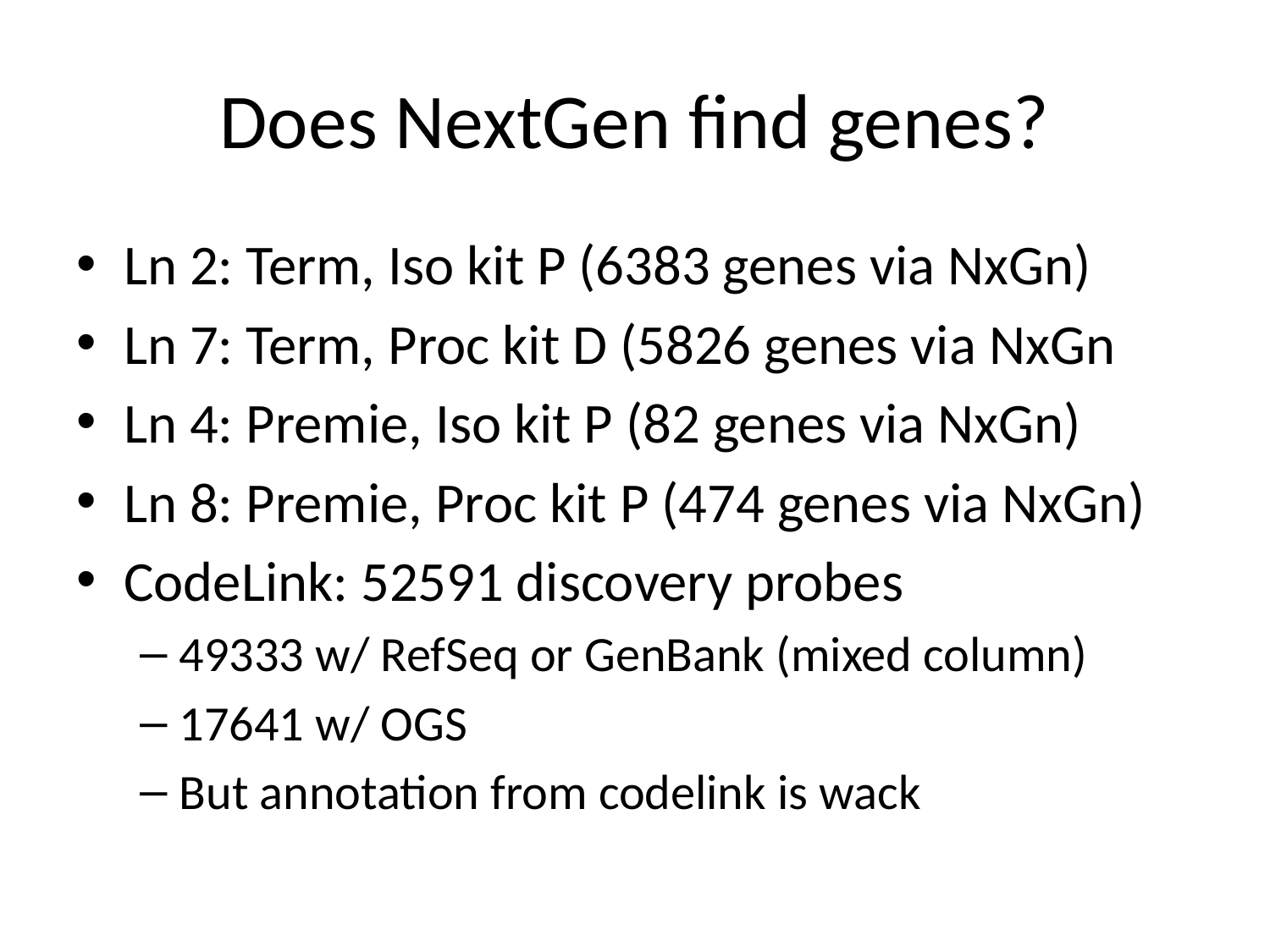

# Does NextGen find genes?
Ln 2: Term, Iso kit P (6383 genes via NxGn)
Ln 7: Term, Proc kit D (5826 genes via NxGn
Ln 4: Premie, Iso kit P (82 genes via NxGn)
Ln 8: Premie, Proc kit P (474 genes via NxGn)
CodeLink: 52591 discovery probes
49333 w/ RefSeq or GenBank (mixed column)
17641 w/ OGS
But annotation from codelink is wack